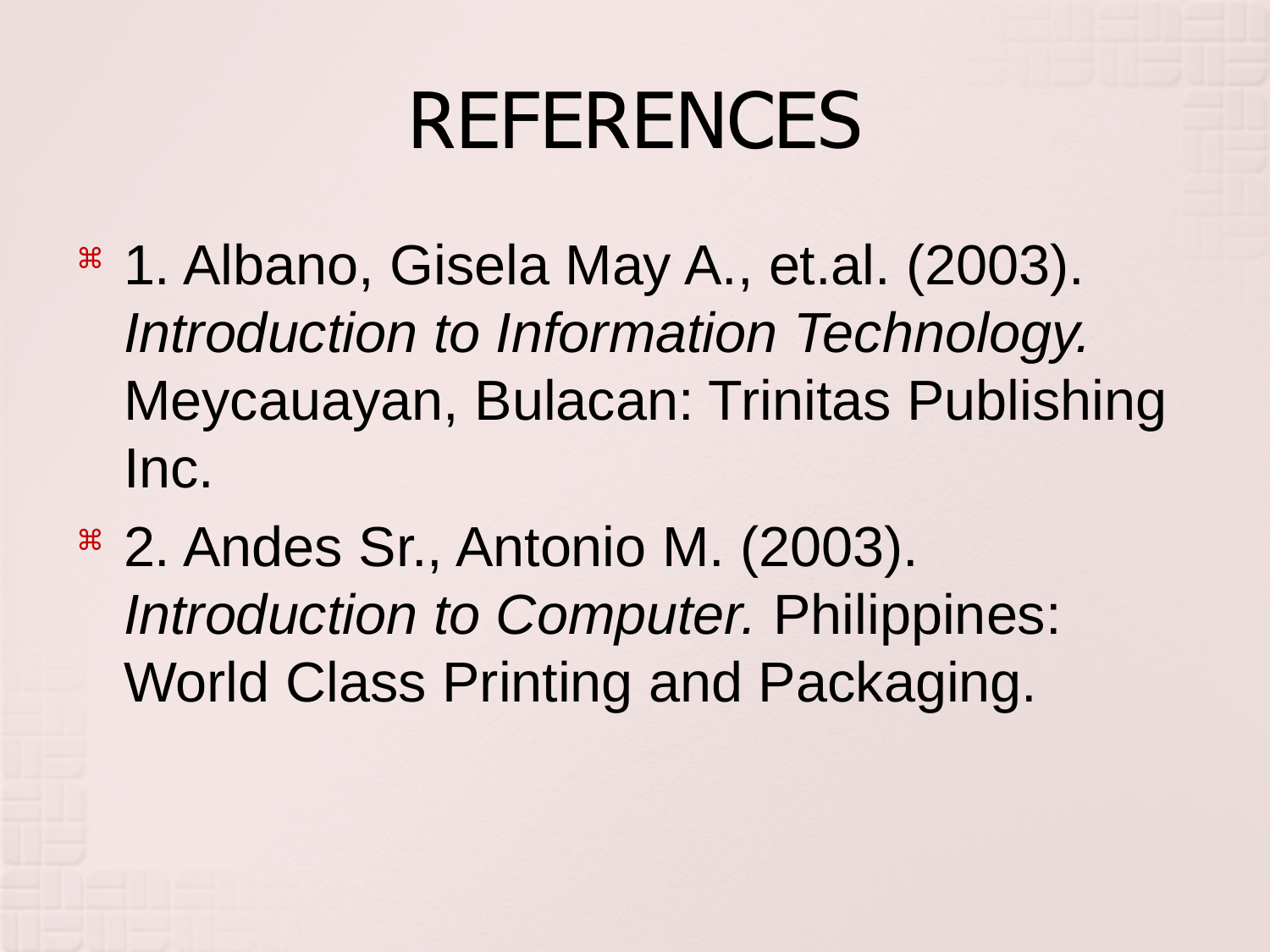

# REFERENCES
1. Albano, Gisela May A., et.al. (2003). Introduction to Information Technology. Meycauayan, Bulacan: Trinitas Publishing Inc.
2. Andes Sr., Antonio M. (2003). Introduction to Computer. Philippines: World Class Printing and Packaging.